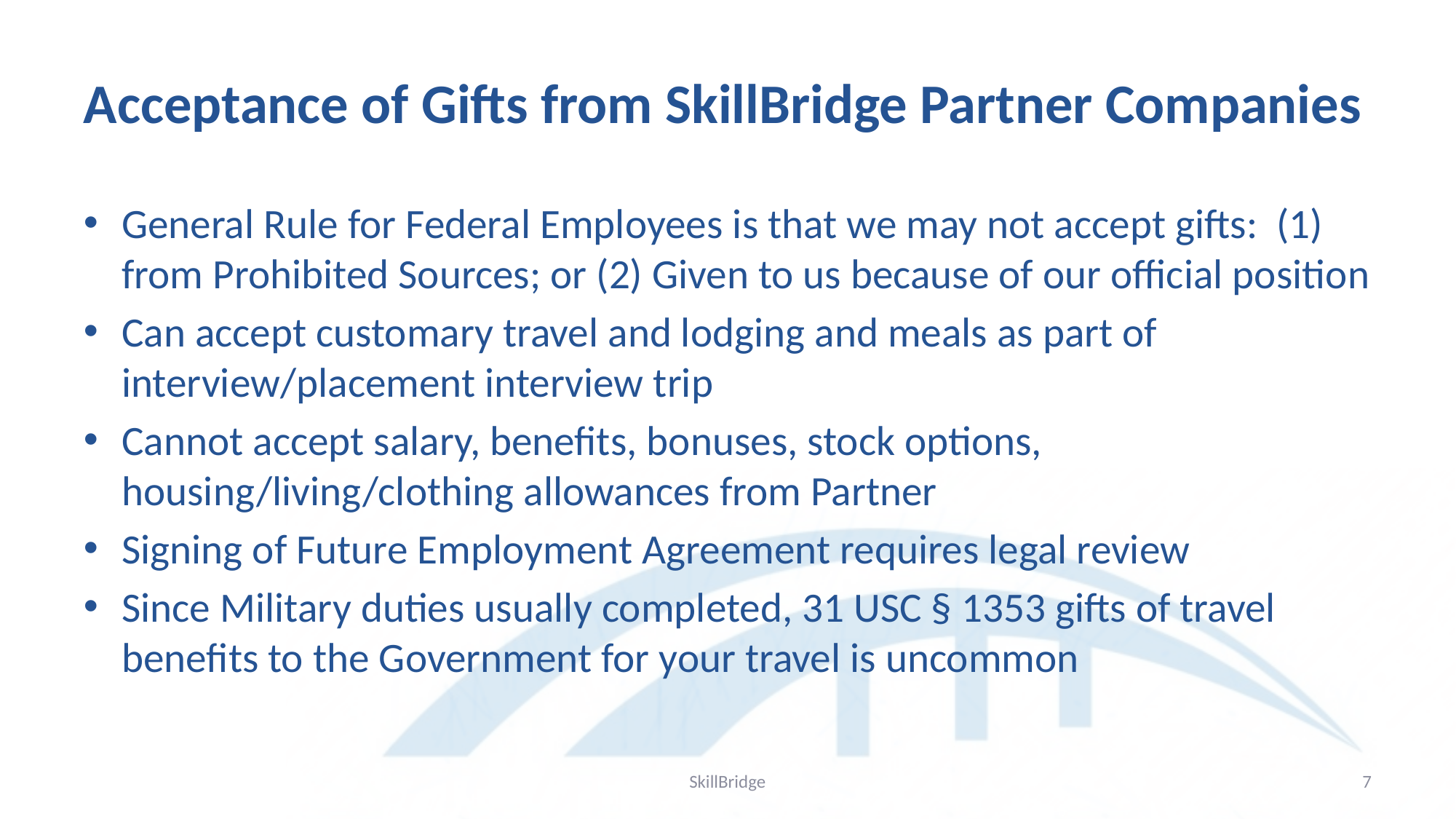

# Acceptance of Gifts from SkillBridge Partner Companies
General Rule for Federal Employees is that we may not accept gifts:  (1) from Prohibited Sources; or (2) Given to us because of our official position
Can accept customary travel and lodging and meals as part of interview/placement interview trip
Cannot accept salary, benefits, bonuses, stock options, housing/living/clothing allowances from Partner
Signing of Future Employment Agreement requires legal review
Since Military duties usually completed, 31 USC § 1353 gifts of travel benefits to the Government for your travel is uncommon
SkillBridge
7